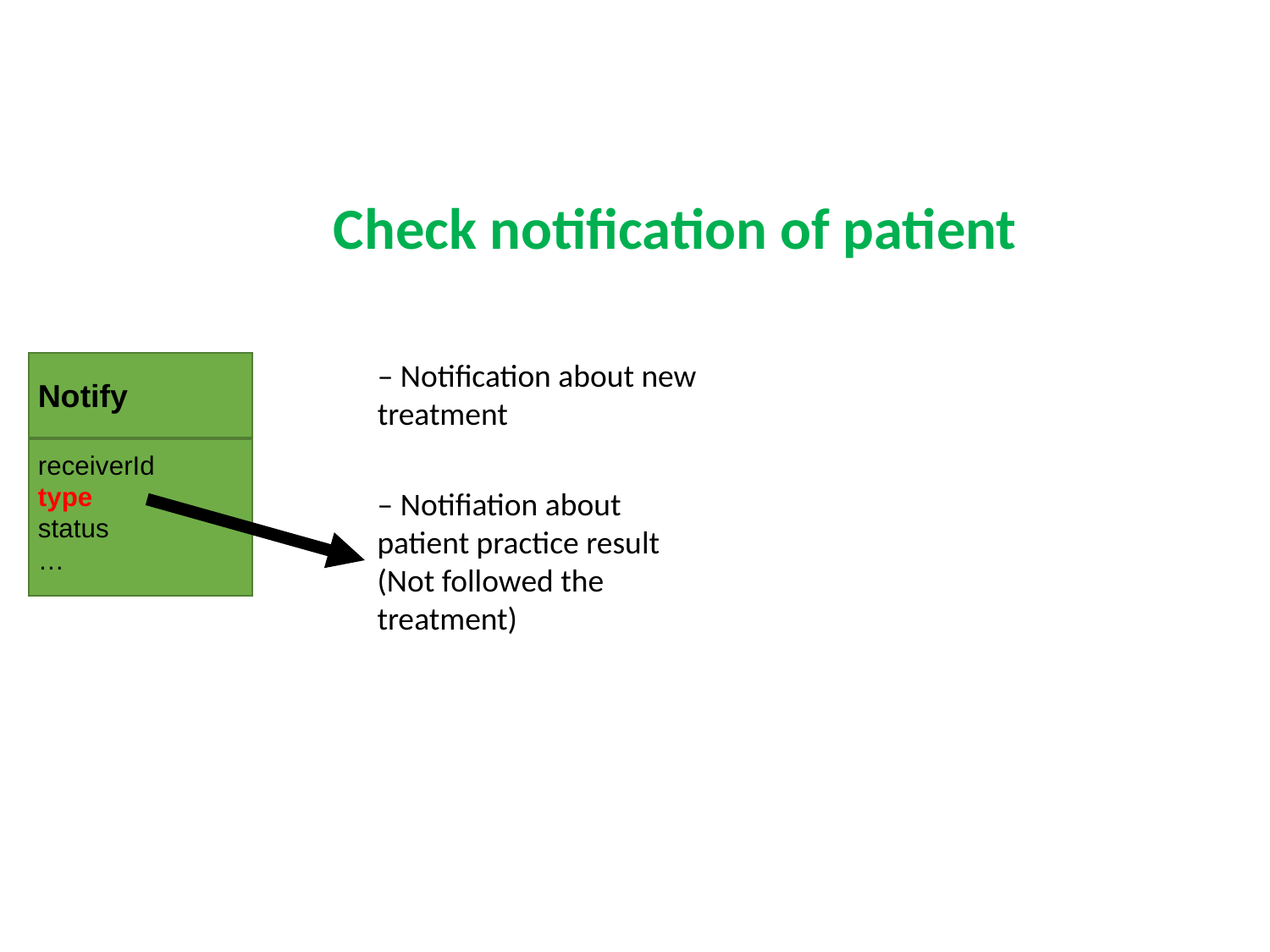

Check notification of patient
– Notification about new treatment
Notify
receiverId
type
status
…
– Notifiation about patient practice result (Not followed the treatment)
20